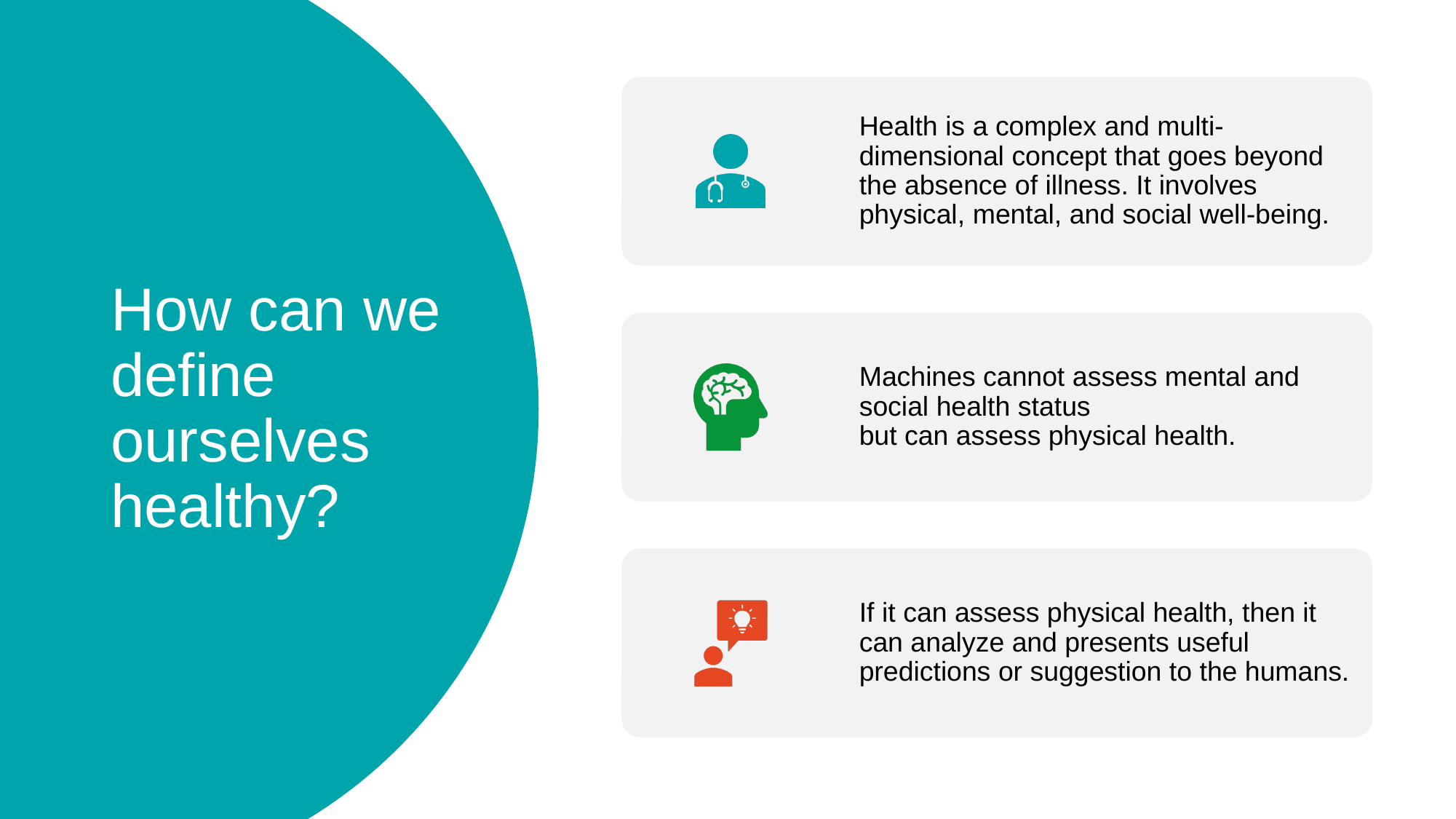

Health is a complex and multi-dimensional concept that goes beyond the absence of illness. It involves physical, mental, and social well-being.
Machines cannot assess mental and social health status but can assess physical health.
If it can assess physical health, then it can analyze and presents useful predictions or suggestion to the humans.
# How can we define ourselves healthy?